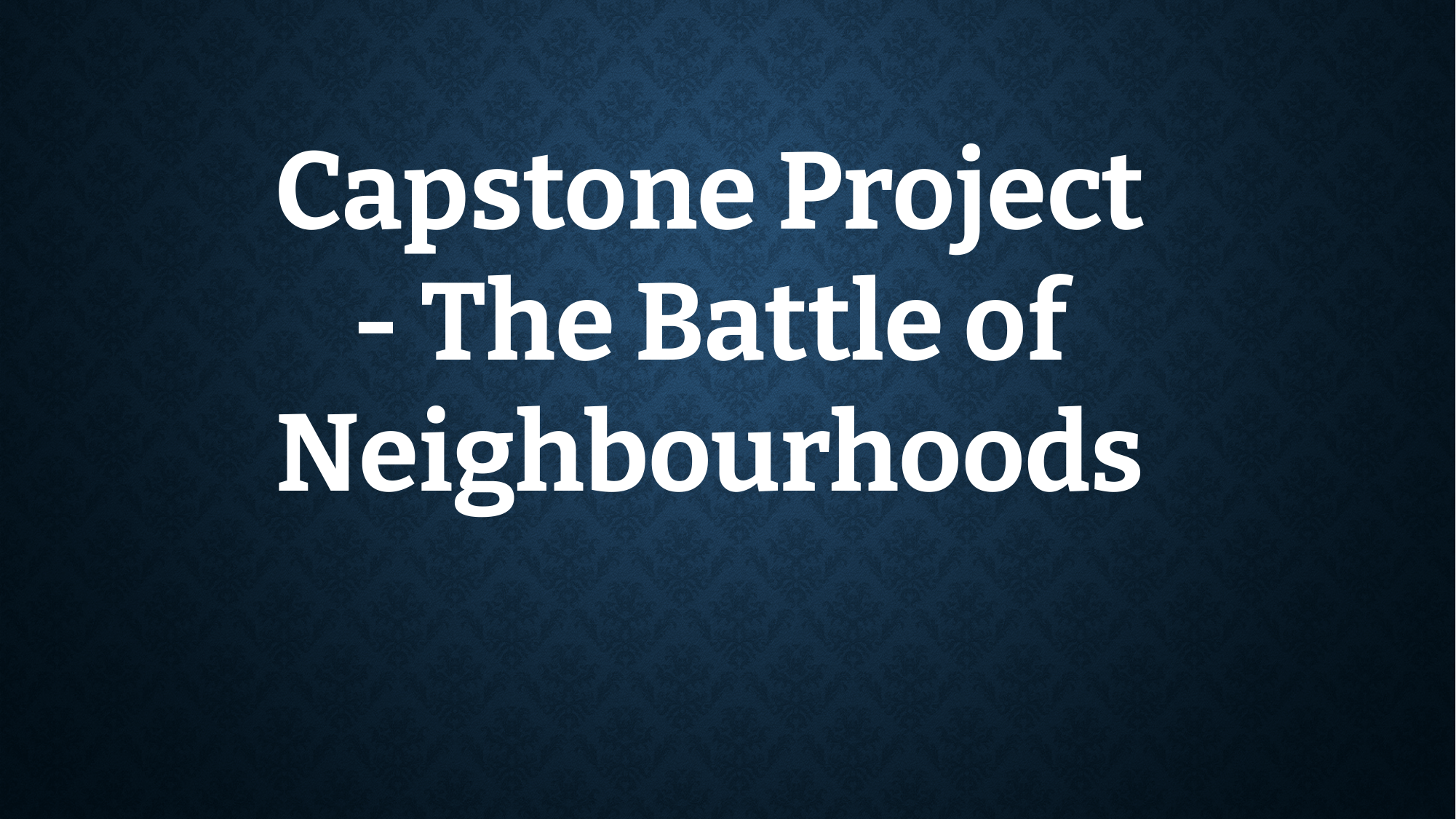

Capstone Project - The Battle of Neighbourhoods